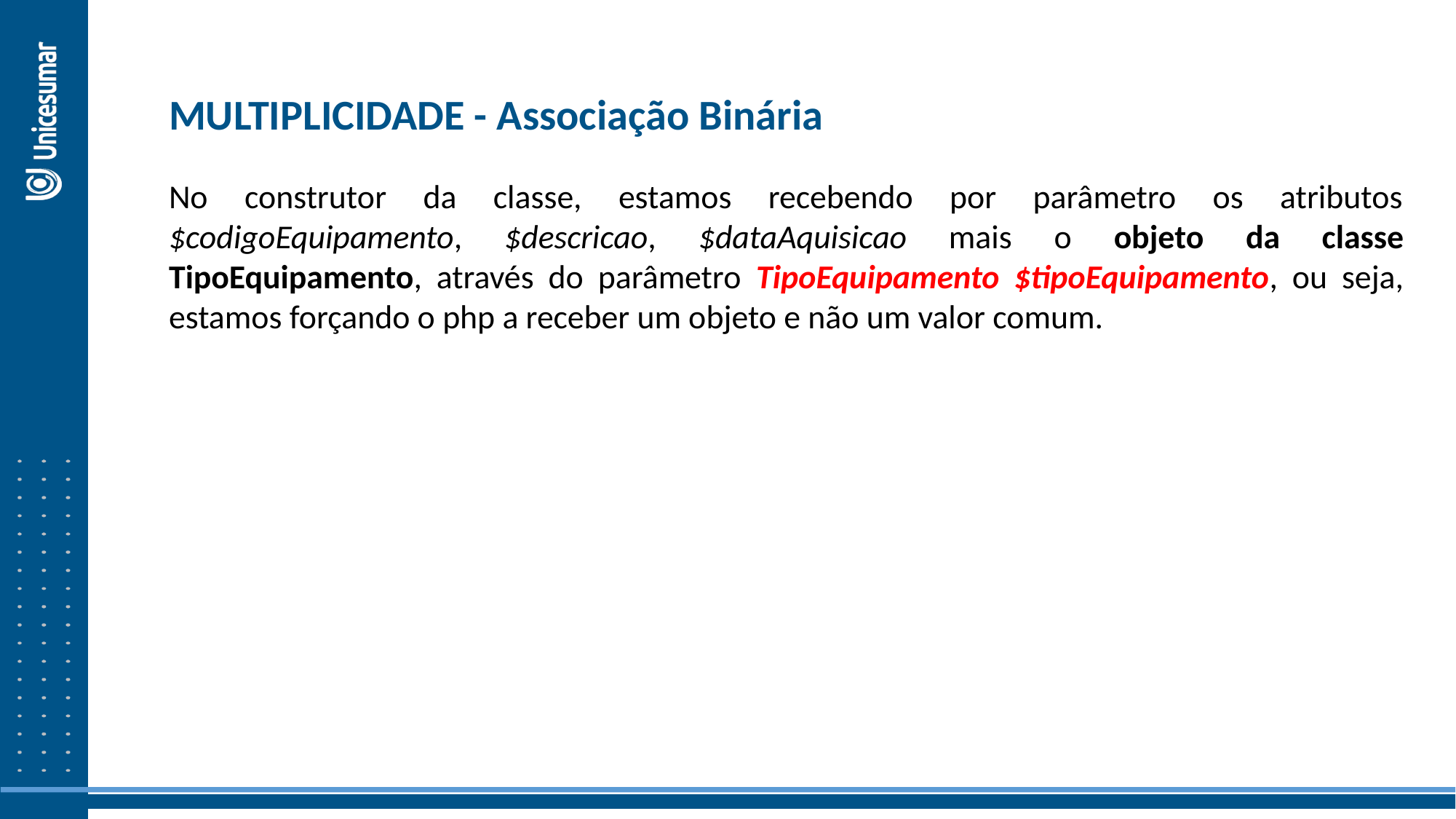

MULTIPLICIDADE - Associação Binária
No construtor da classe, estamos recebendo por parâmetro os atributos $codigoEquipamento, $descricao, $dataAquisicao mais o objeto da classe TipoEquipamento, através do parâmetro TipoEquipamento $tipoEquipamento, ou seja, estamos forçando o php a receber um objeto e não um valor comum.